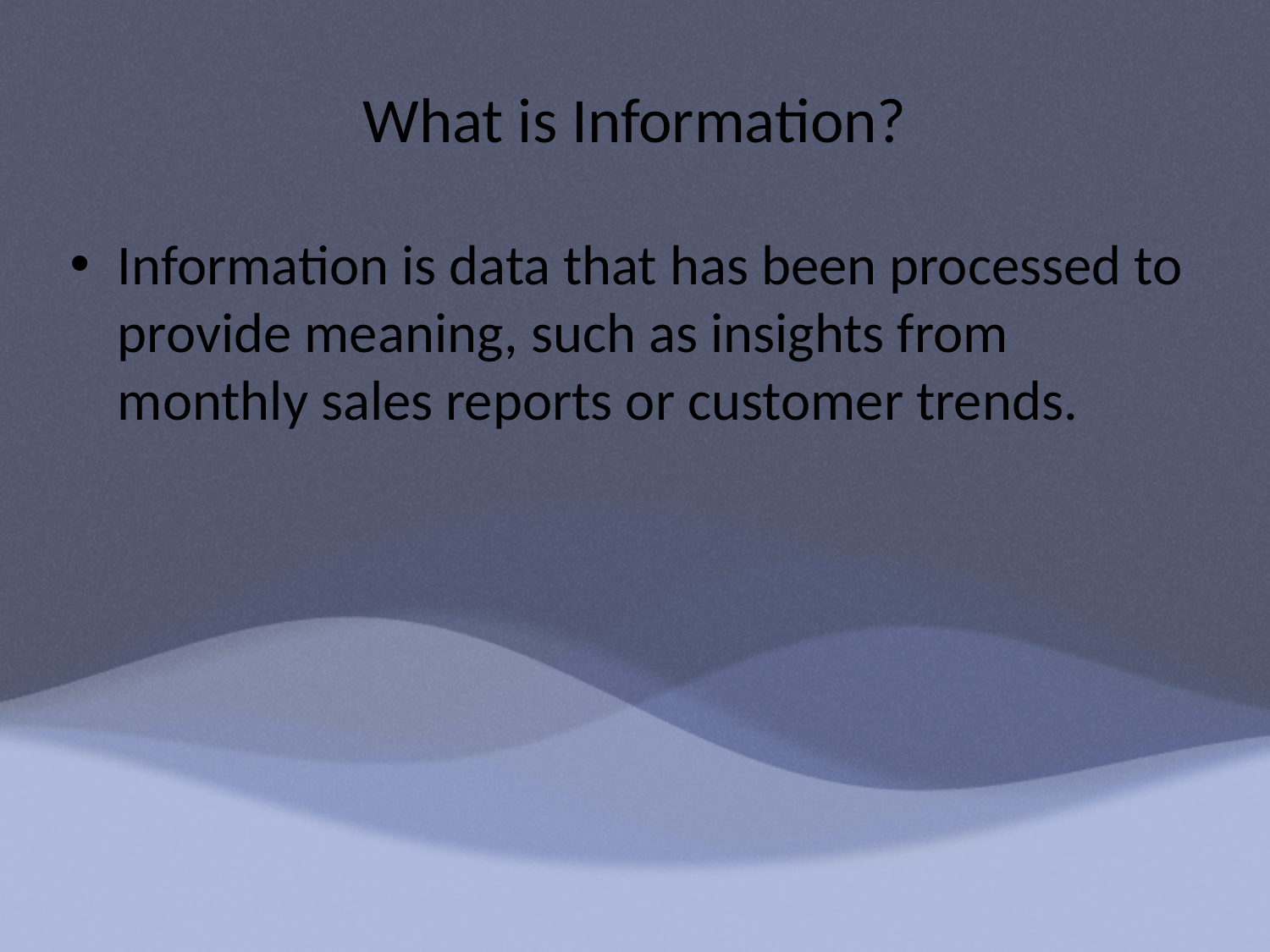

# What is Information?
Information is data that has been processed to provide meaning, such as insights from monthly sales reports or customer trends.